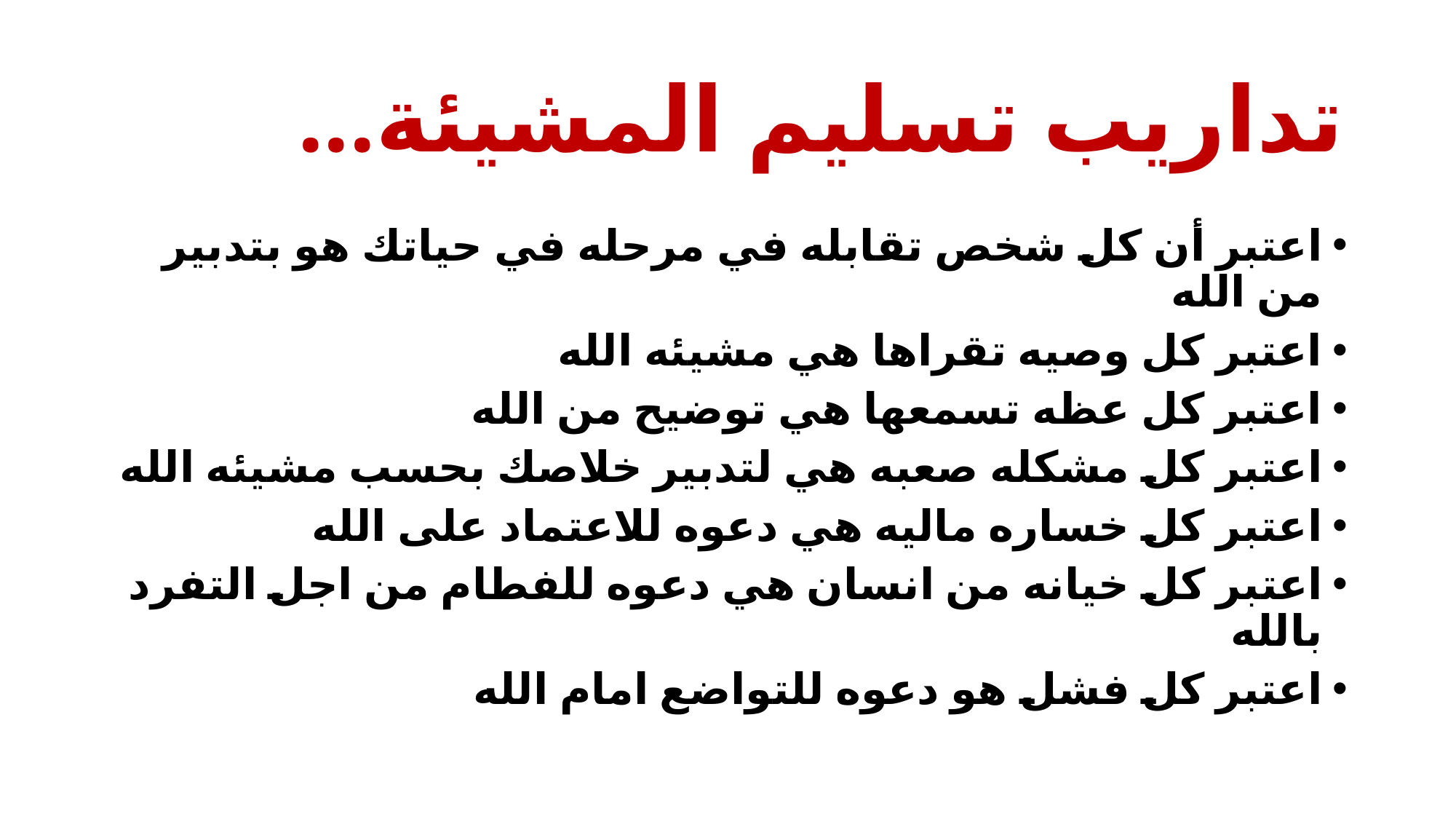

# تداريب تسليم المشيئة...
اعتبر أن كل شخص تقابله في مرحله في حياتك هو بتدبير  من الله
اعتبر كل وصيه تقراها هي مشيئه الله
اعتبر كل عظه تسمعها هي توضيح من الله
اعتبر كل مشكله صعبه هي لتدبير خلاصك بحسب مشيئه الله
اعتبر كل خساره ماليه هي دعوه للاعتماد على الله
اعتبر كل خيانه من انسان هي دعوه للفطام من اجل التفرد بالله
اعتبر كل فشل هو دعوه للتواضع امام الله